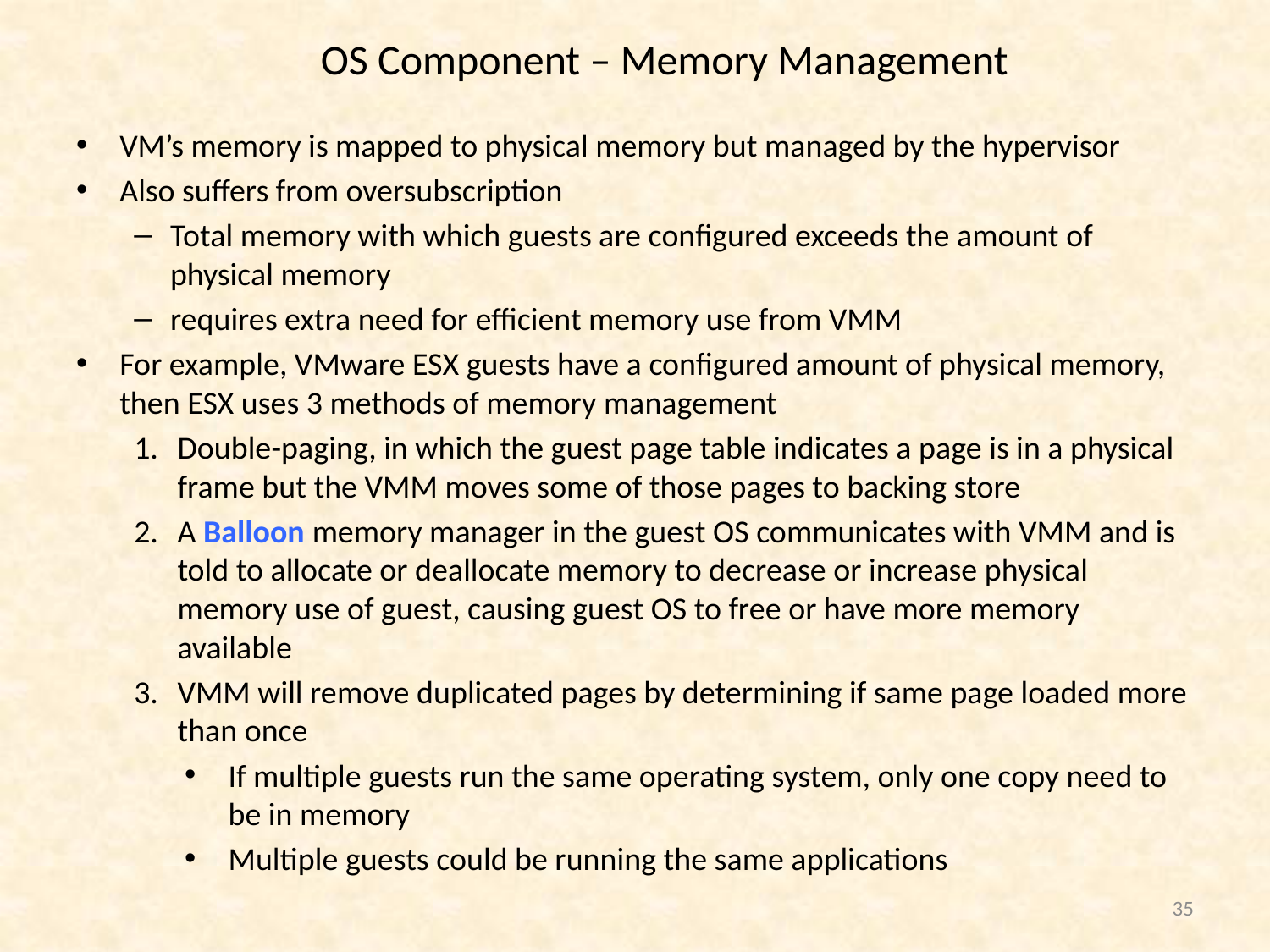

# OS Component – Memory Management
VM’s memory is mapped to physical memory but managed by the hypervisor
Also suffers from oversubscription
Total memory with which guests are configured exceeds the amount of physical memory
requires extra need for efficient memory use from VMM
For example, VMware ESX guests have a configured amount of physical memory, then ESX uses 3 methods of memory management
Double-paging, in which the guest page table indicates a page is in a physical frame but the VMM moves some of those pages to backing store
A Balloon memory manager in the guest OS communicates with VMM and is told to allocate or deallocate memory to decrease or increase physical memory use of guest, causing guest OS to free or have more memory available
VMM will remove duplicated pages by determining if same page loaded more than once
If multiple guests run the same operating system, only one copy need to be in memory
Multiple guests could be running the same applications

35